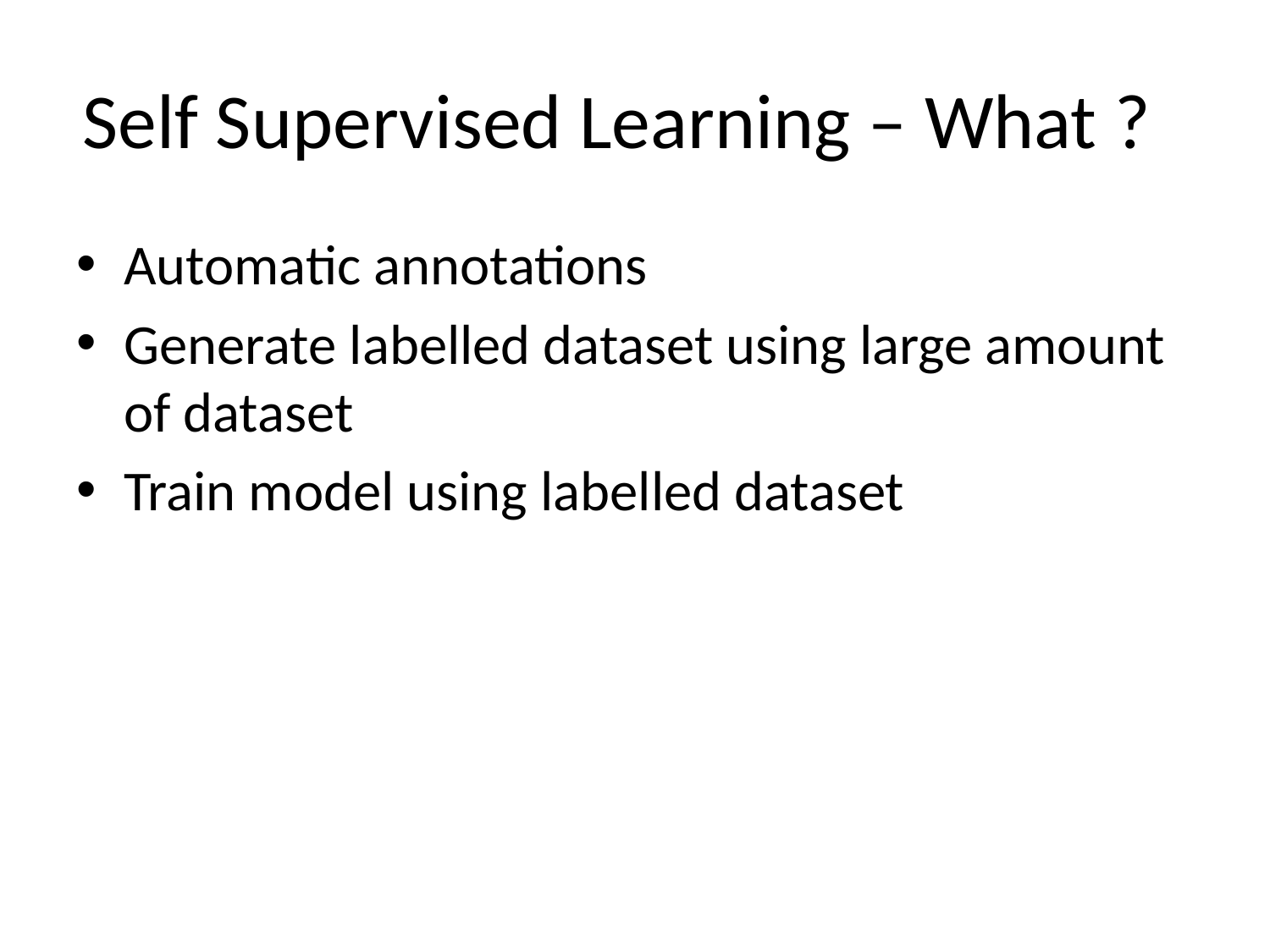

# Self Supervised Learning – What ?
Automatic annotations
Generate labelled dataset using large amount of dataset
Train model using labelled dataset